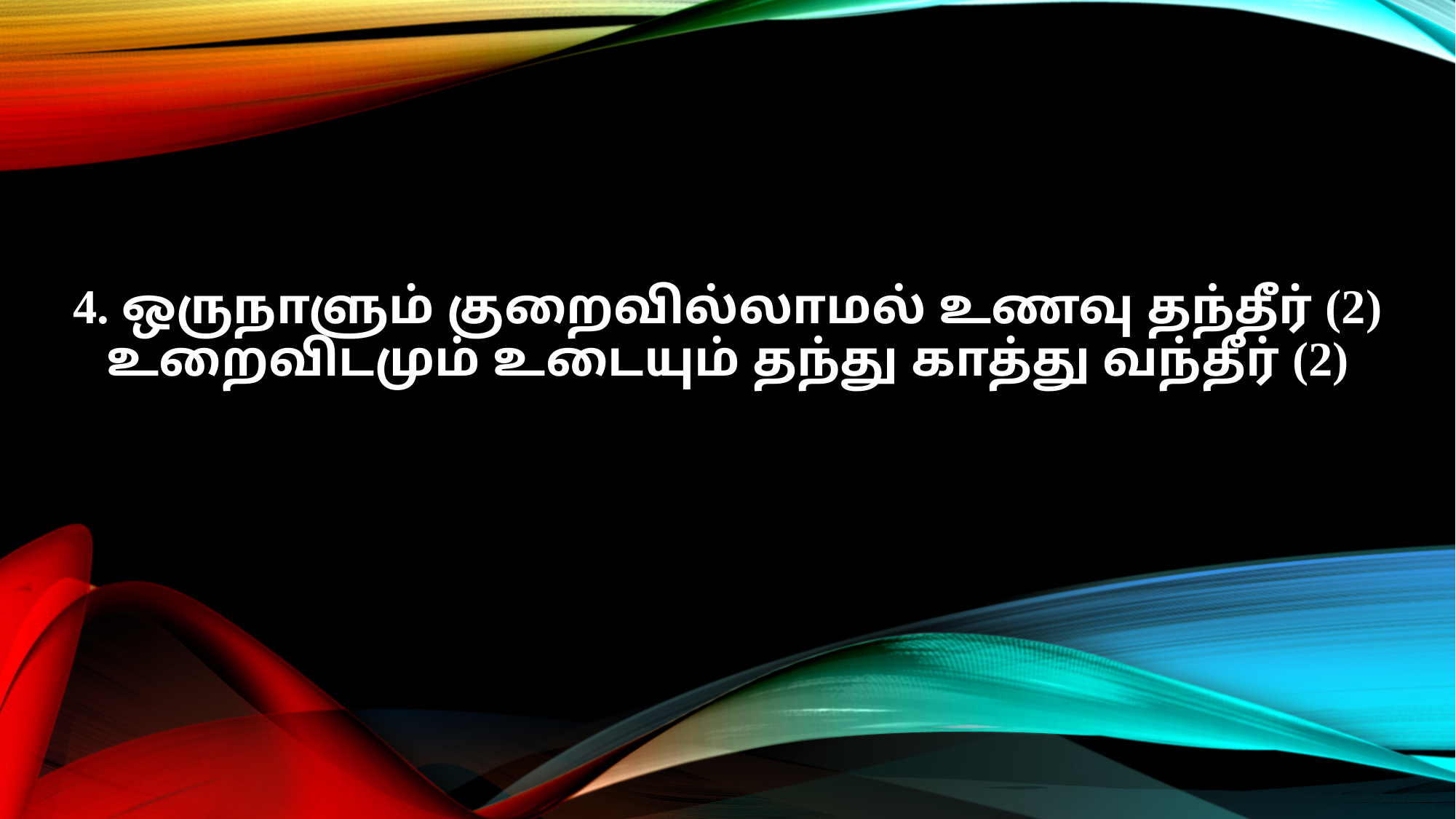

4. ஒருநாளும் குறைவில்லாமல் உணவு தந்தீர் (2)
உறைவிடமும் உடையும் தந்து காத்து வந்தீர் (2)